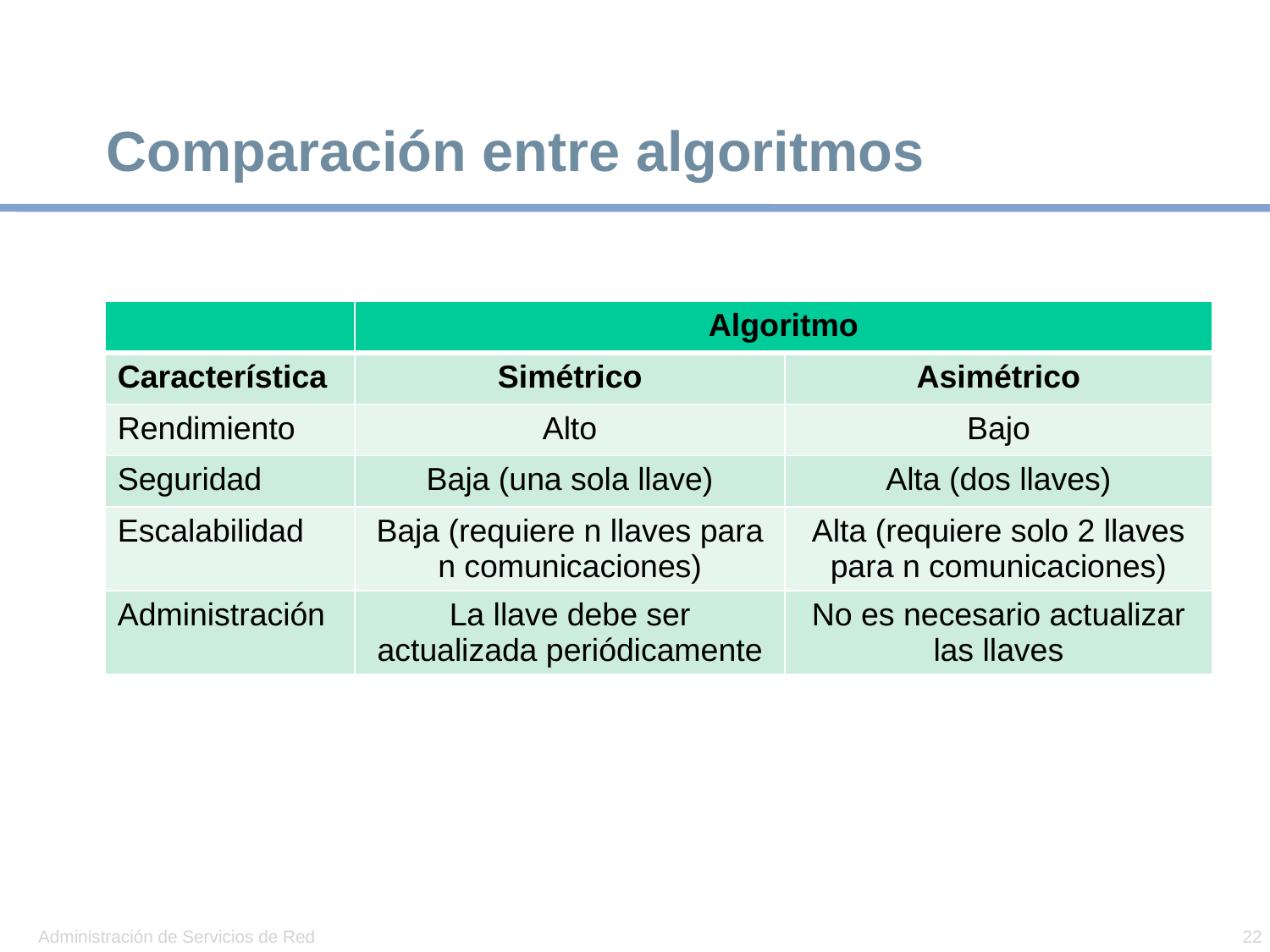

# Comparación entre algoritmos
|  | Algoritmo |  |
| --- | --- | --- |
| Característica | Simétrico | Asimétrico |
| Rendimiento | Alto | Bajo |
| Seguridad | Baja (una sola llave) | Alta (dos llaves) |
| Escalabilidad | Baja (requiere n llaves para n comunicaciones) | Alta (requiere solo 2 llaves para n comunicaciones) |
| Administración | La llave debe ser actualizada periódicamente | No es necesario actualizar las llaves |